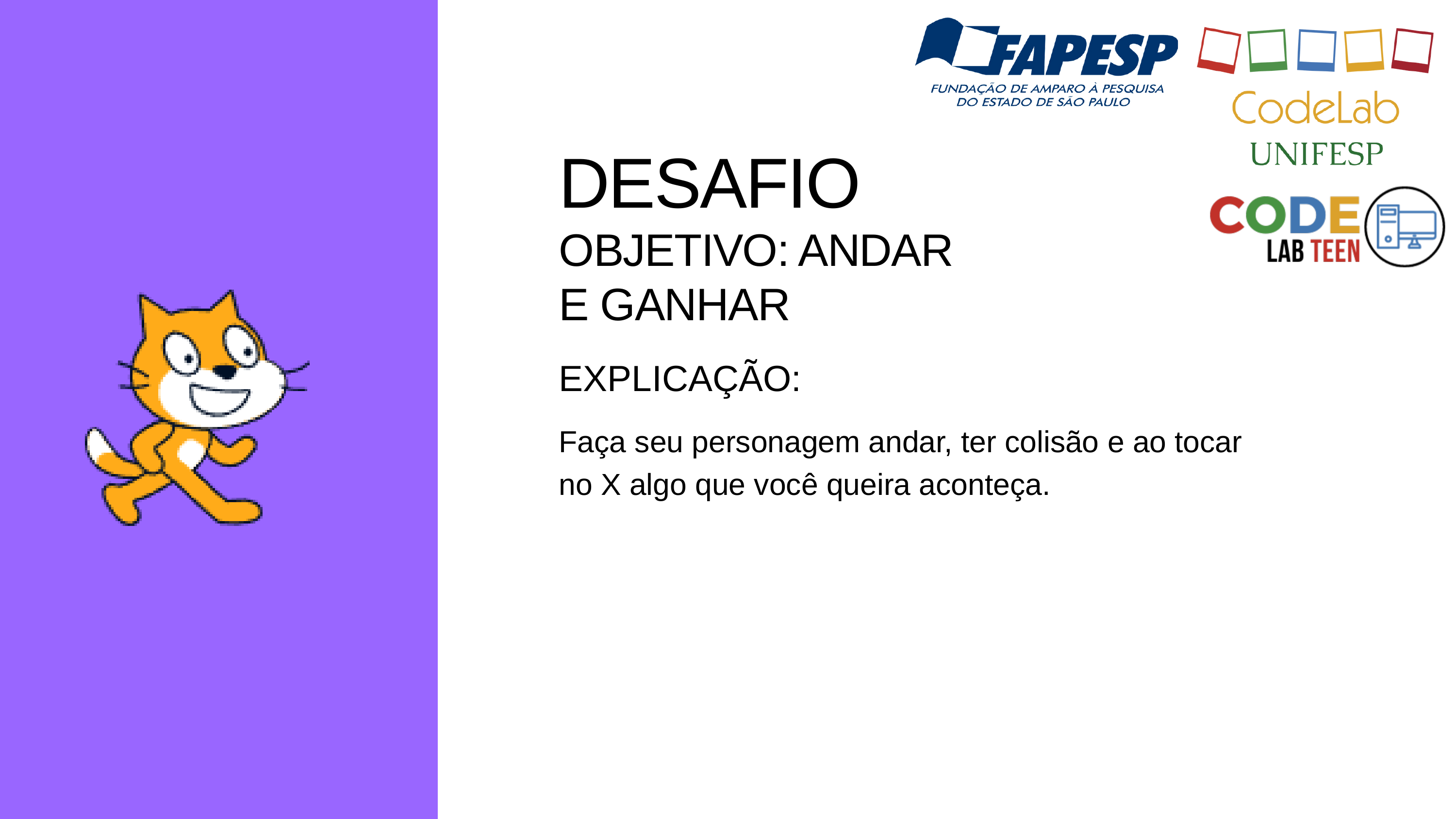

DESAFIO

OBJETIVO: ANDAR E GANHAR
EXPLICAÇÃO:
Faça seu personagem andar, ter colisão e ao tocar no X algo que você queira aconteça.